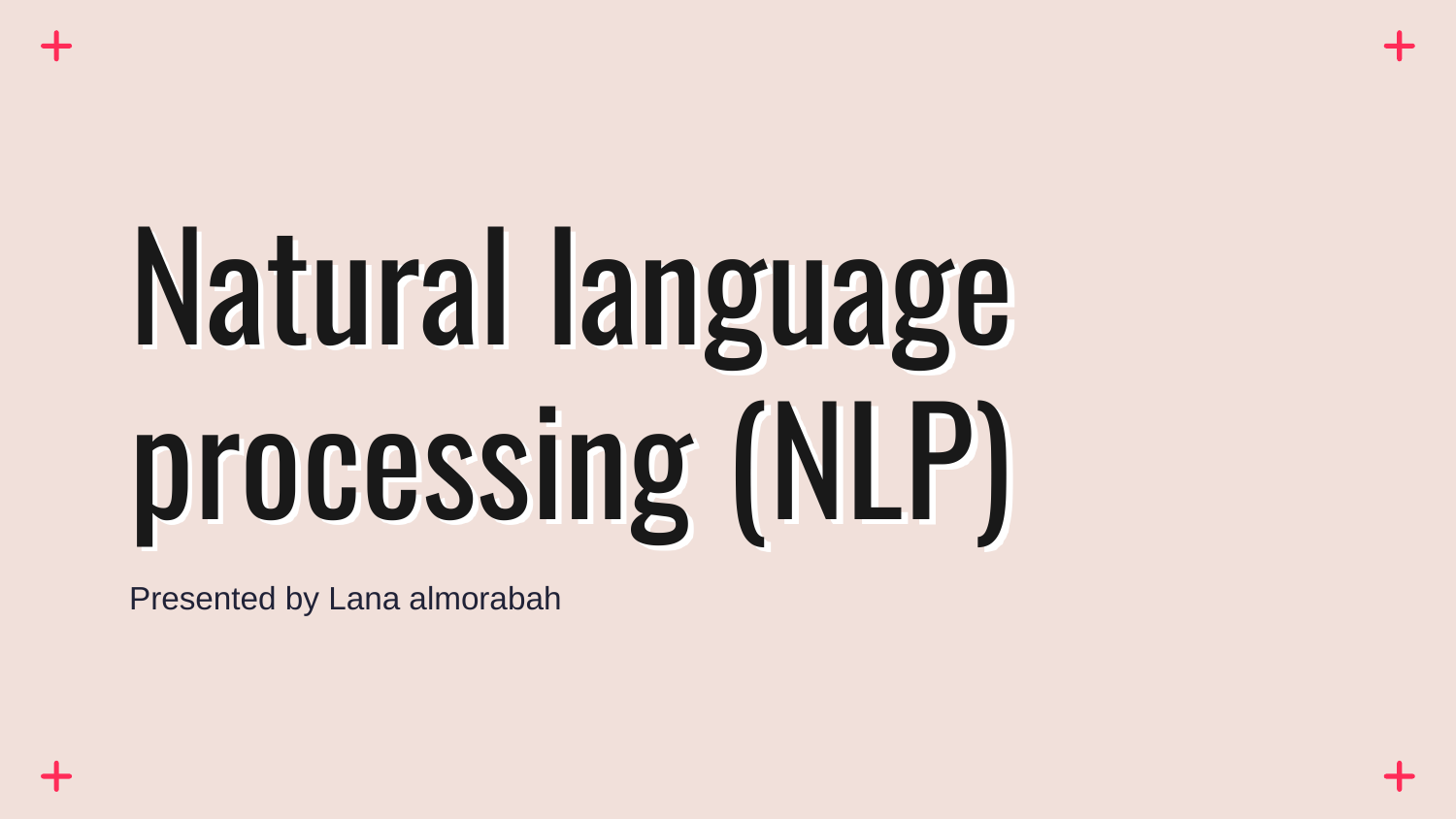

# Natural language processing (NLP)
Presented by Lana almorabah